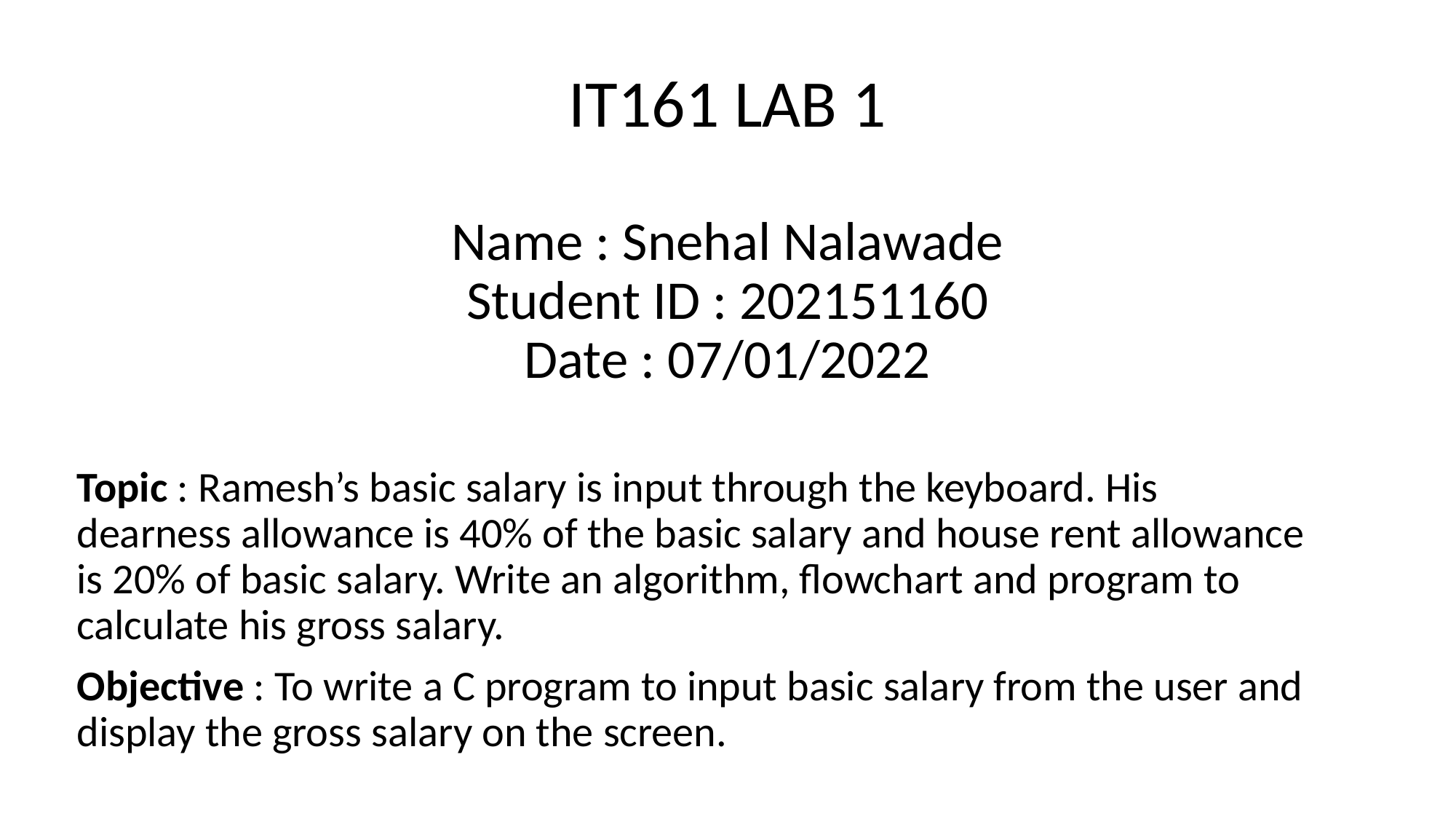

# IT161 LAB 1 Name : Snehal Nalawade Student ID : 202151160 Date : 07/01/2022
Topic : Ramesh’s basic salary is input through the keyboard. His dearness allowance is 40% of the basic salary and house rent allowance is 20% of basic salary. Write an algorithm, flowchart and program to calculate his gross salary.
Objective : To write a C program to input basic salary from the user and display the gross salary on the screen.